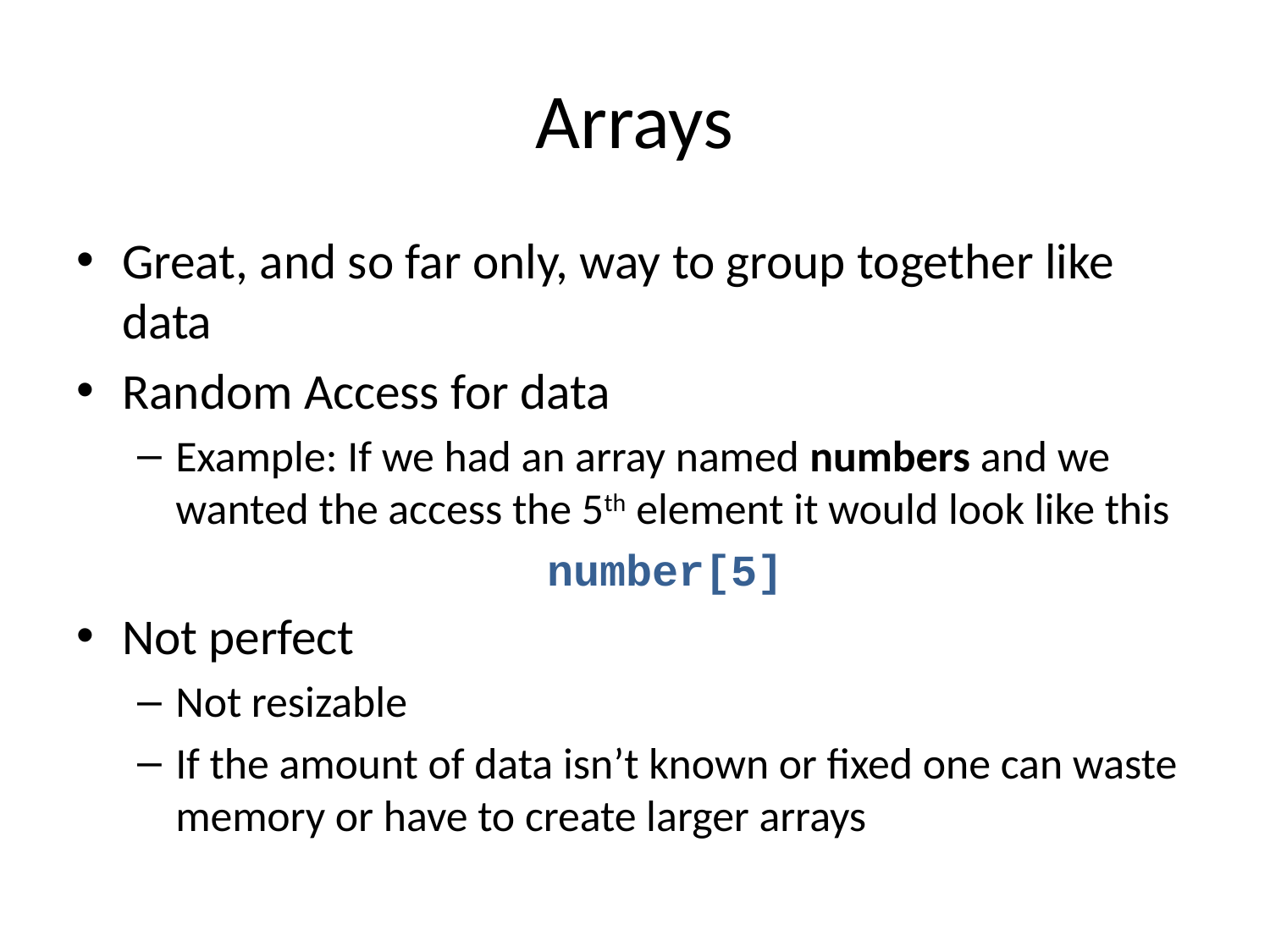

# Arrays
Great, and so far only, way to group together like data
Random Access for data
Example: If we had an array named numbers and we wanted the access the 5th element it would look like this
number[5]
Not perfect
Not resizable
If the amount of data isn’t known or fixed one can waste memory or have to create larger arrays